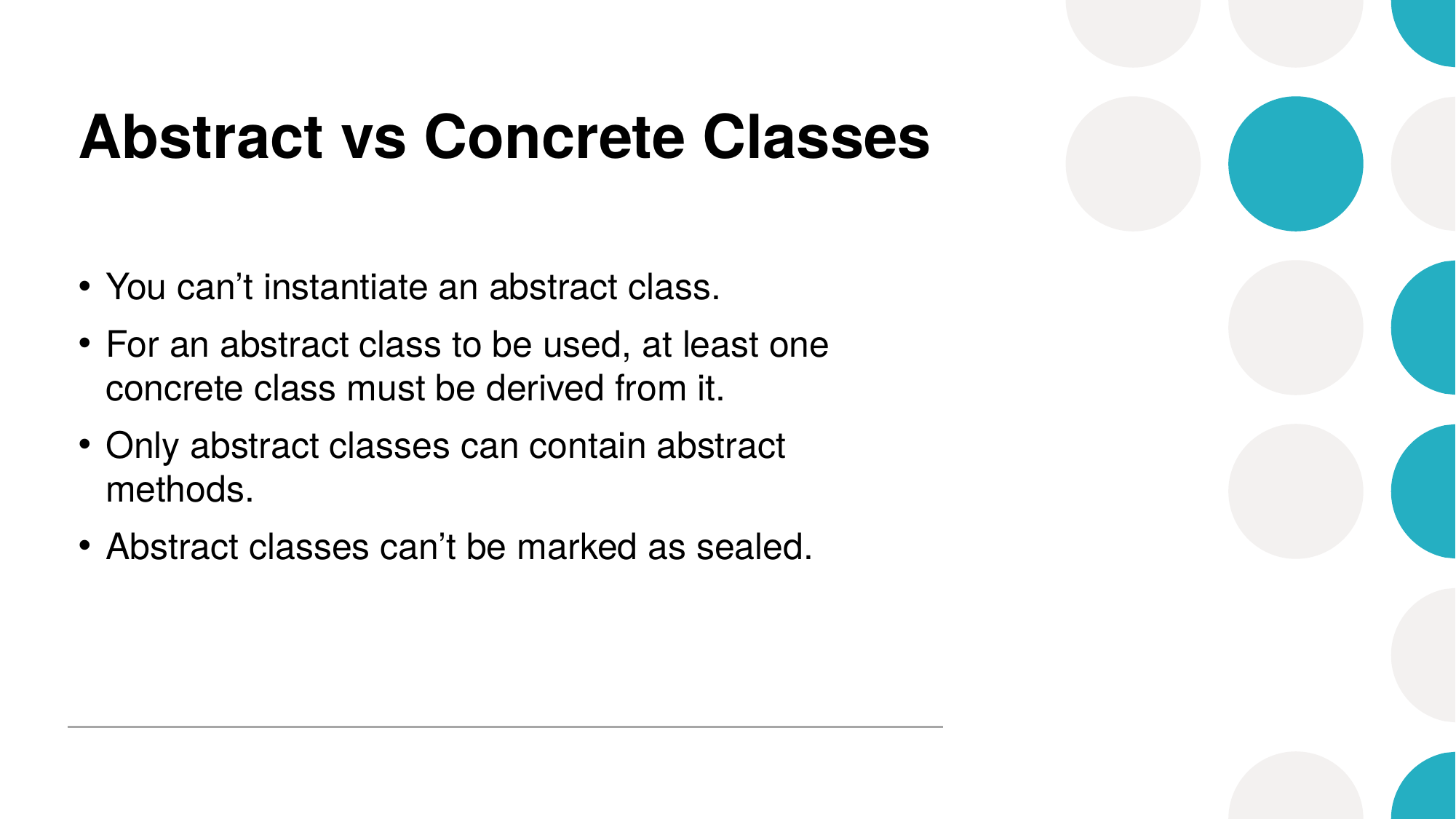

# Abstract vs Concrete Classes
You can’t instantiate an abstract class.
For an abstract class to be used, at least one concrete class must be derived from it.
Only abstract classes can contain abstract methods.
Abstract classes can’t be marked as sealed.